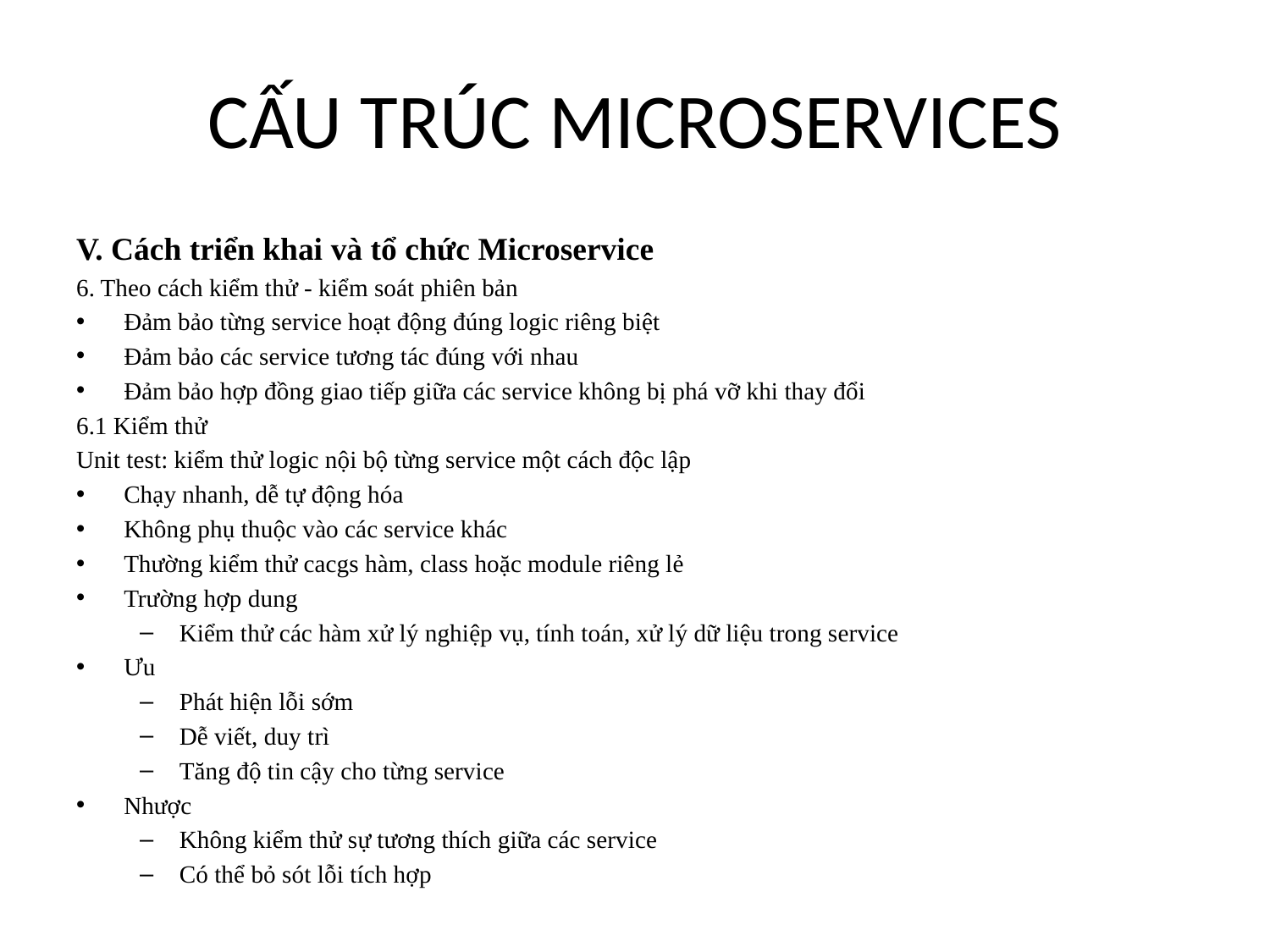

# CẤU TRÚC MICROSERVICES
V. Cách triển khai và tổ chức Microservice
6. Theo cách kiểm thử - kiểm soát phiên bản
Đảm bảo từng service hoạt động đúng logic riêng biệt
Đảm bảo các service tương tác đúng với nhau
Đảm bảo hợp đồng giao tiếp giữa các service không bị phá vỡ khi thay đổi
6.1 Kiểm thử
Unit test: kiểm thử logic nội bộ từng service một cách độc lập
Chạy nhanh, dễ tự động hóa
Không phụ thuộc vào các service khác
Thường kiểm thử cacgs hàm, class hoặc module riêng lẻ
Trường hợp dung
Kiểm thử các hàm xử lý nghiệp vụ, tính toán, xử lý dữ liệu trong service
Ưu
Phát hiện lỗi sớm
Dễ viết, duy trì
Tăng độ tin cậy cho từng service
Nhược
Không kiểm thử sự tương thích giữa các service
Có thể bỏ sót lỗi tích hợp